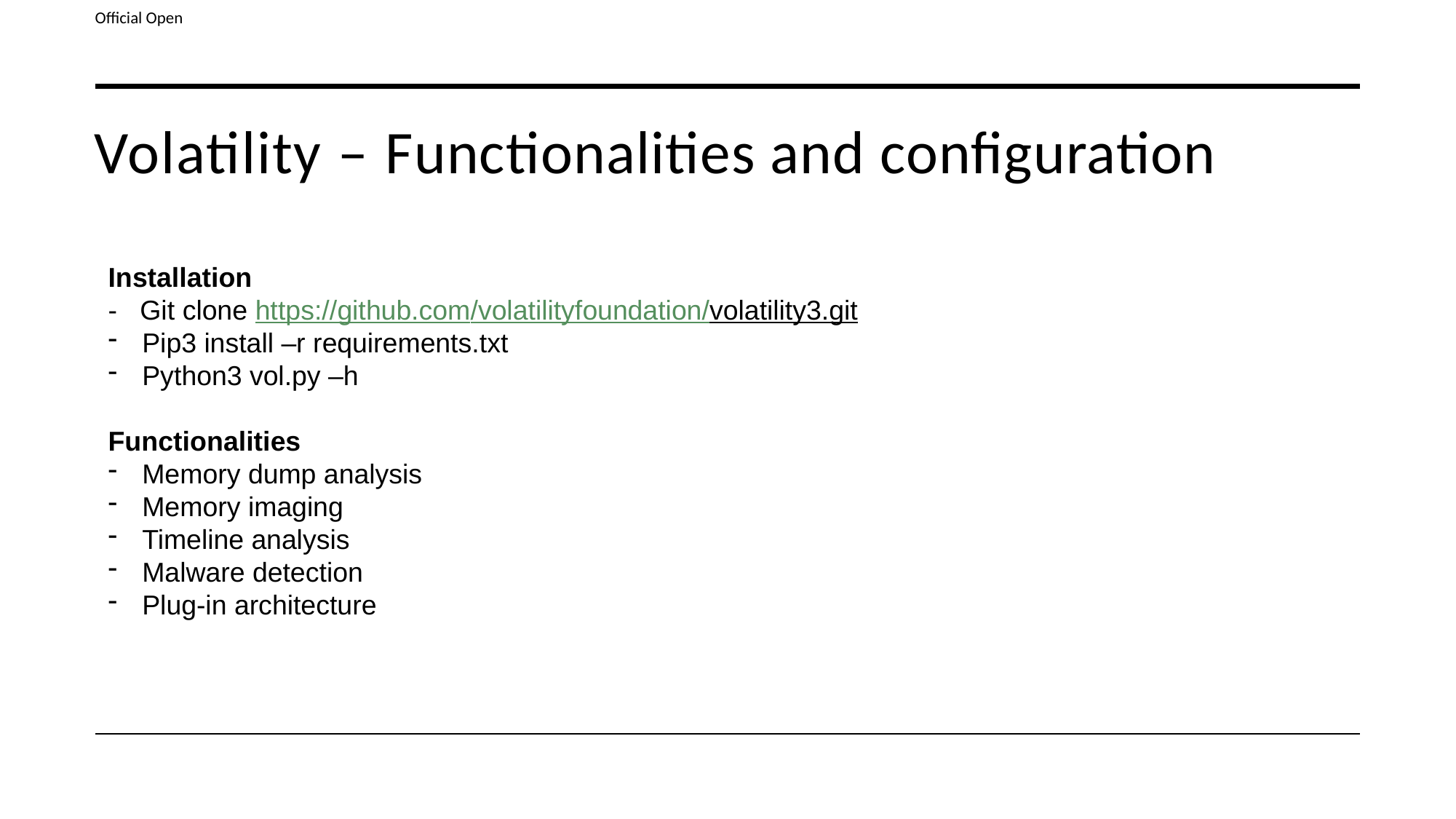

# Volatility – Functionalities and configuration
Installation
-   Git clone https://github.com/volatilityfoundation/volatility3.git
Pip3 install –r requirements.txt
Python3 vol.py –h

Functionalities
Memory dump analysis
Memory imaging
Timeline analysis
Malware detection
Plug-in architecture